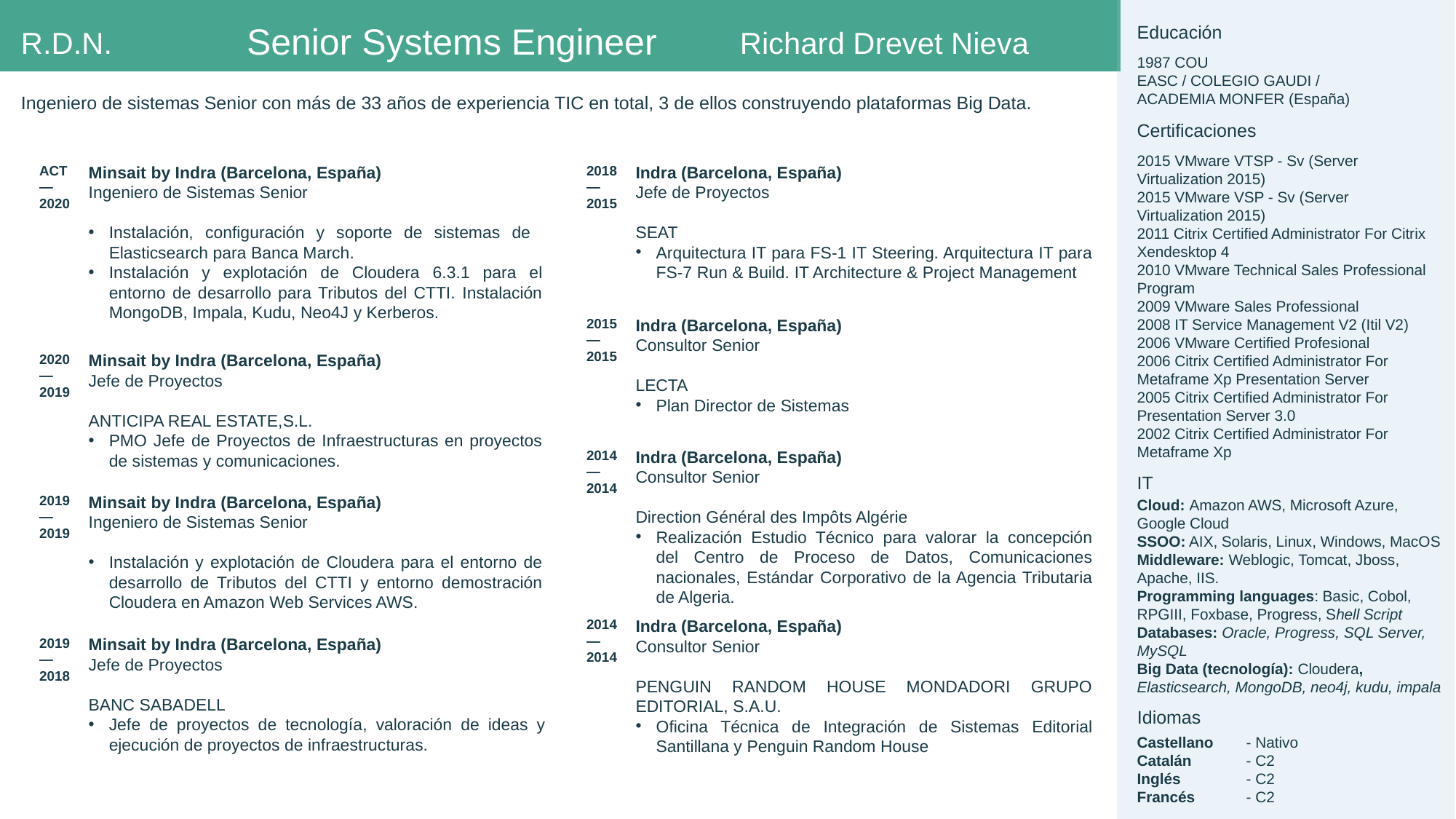

Senior Systems Engineer
Educación
R.D.N.
Richard Drevet Nieva
1987 COU
EASC / COLEGIO GAUDI / ACADEMIA MONFER (España)
Ingeniero de sistemas Senior con más de 33 años de experiencia TIC en total, 3 de ellos construyendo plataformas Big Data.
Certificaciones
2015 VMware VTSP - Sv (Server Virtualization 2015)
2015 VMware VSP - Sv (Server Virtualization 2015)
2011 Citrix Certified Administrator For Citrix
Xendesktop 4
2010 VMware Technical Sales Professional Program
2009 VMware Sales Professional
2008 IT Service Management V2 (Itil V2)
2006 VMware Certified Profesional
2006 Citrix Certified Administrator For Metaframe Xp Presentation Server
2005 Citrix Certified Administrator For
Presentation Server 3.0
2002 Citrix Certified Administrator For Metaframe Xp
ACT
—
2020

Minsait by Indra (Barcelona, España)
Ingeniero de Sistemas Senior

Instalación, configuración y soporte de sistemas de  Elasticsearch para Banca March.
Instalación y explotación de Cloudera 6.3.1 para el entorno de desarrollo para Tributos del CTTI. Instalación MongoDB, Impala, Kudu, Neo4J y Kerberos.
2018
—
2015
Indra (Barcelona, España)
Jefe de Proyectos

SEAT
Arquitectura IT para FS-1 IT Steering. Arquitectura IT para FS-7 Run & Build. IT Architecture & Project Management
Indra (Barcelona, España)
Consultor Senior

LECTA
Plan Director de Sistemas
2015
—
2015
Minsait by Indra (Barcelona, España)
Jefe de Proyectos

ANTICIPA REAL ESTATE,S.L.
PMO Jefe de Proyectos de Infraestructuras en proyectos de sistemas y comunicaciones.
2020
—
2019

2014
—
2014
Indra (Barcelona, España)
Consultor Senior

Direction Général des Impôts Algérie
Realización Estudio Técnico para valorar la concepción del Centro de Proceso de Datos, Comunicaciones nacionales, Estándar Corporativo de la Agencia Tributaria de Algeria.
IT
2019
—
2019

Minsait by Indra (Barcelona, España)
Ingeniero de Sistemas Senior

Instalación y explotación de Cloudera para el entorno de desarrollo de Tributos del CTTI y entorno demostración Cloudera en Amazon Web Services AWS.

Cloud: Amazon AWS, Microsoft Azure, Google Cloud
SSOO: AIX, Solaris, Linux, Windows, MacOS
Middleware: Weblogic, Tomcat, Jboss, Apache, IIS.
Programming languages: Basic, Cobol, RPGIII, Foxbase, Progress, Shell Script
Databases: Oracle, Progress, SQL Server, MySQL
Big Data (tecnología): Cloudera, Elasticsearch, MongoDB, neo4j, kudu, impala
2014
—
2014
Indra (Barcelona, España)
Consultor Senior

PENGUIN RANDOM HOUSE MONDADORI GRUPO EDITORIAL, S.A.U.
Oficina Técnica de Integración de Sistemas Editorial Santillana y Penguin Random House
Minsait by Indra (Barcelona, España)
Jefe de Proyectos

BANC SABADELL
Jefe de proyectos de tecnología, valoración de ideas y ejecución de proyectos de infraestructuras.
2019
—
2018
Idiomas
Castellano	- Nativo
Catalán 	- C2
Inglés	- C2
Francés 	- C2